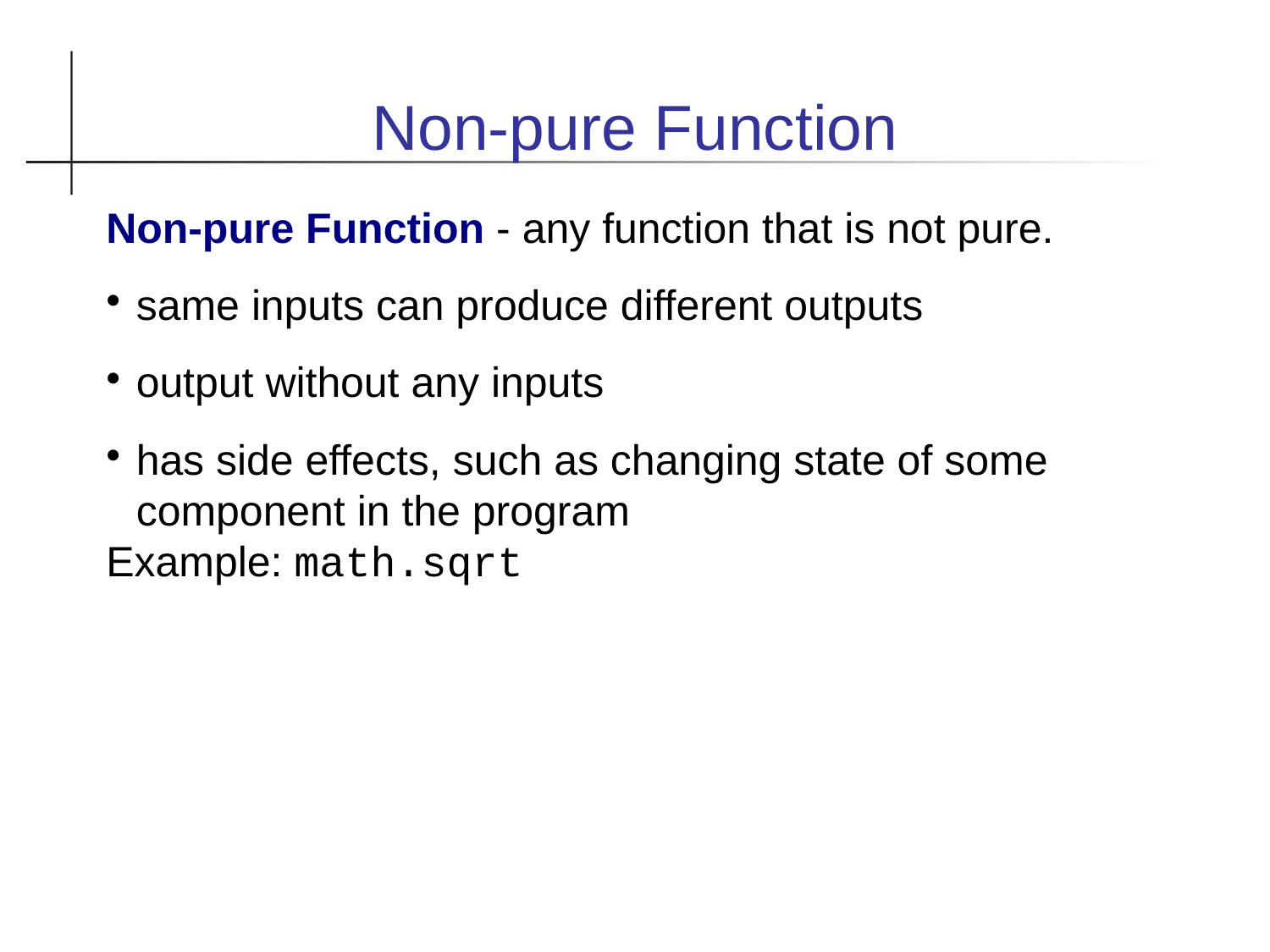

Non-pure Function
Non-pure Function - any function that is not pure.
same inputs can produce different outputs
output without any inputs
has side effects, such as changing state of some component in the program
Example: math.sqrt